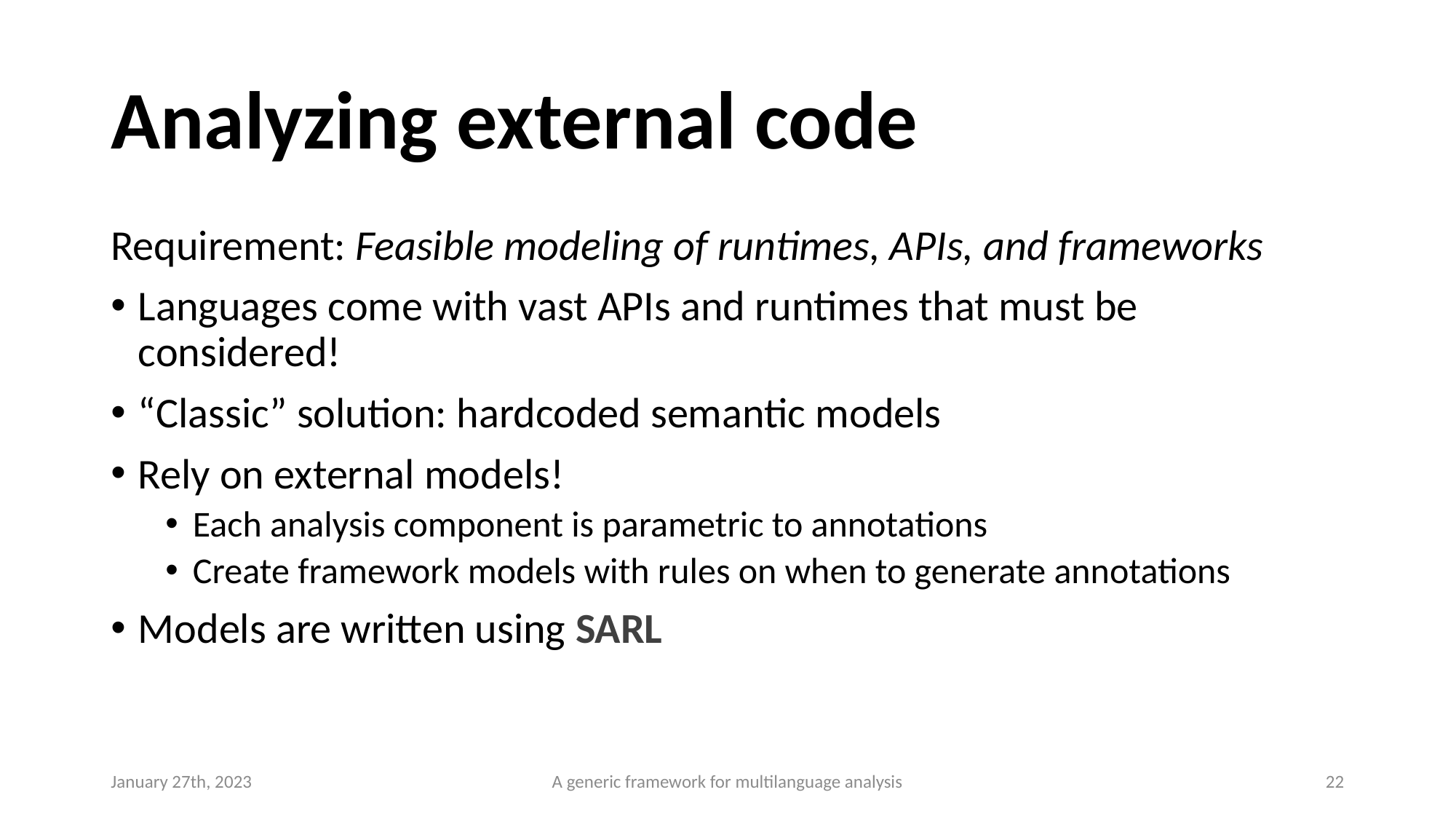

# Analyzing external code
Requirement: Feasible modeling of runtimes, APIs, and frameworks
Languages come with vast APIs and runtimes that must be considered!
“Classic” solution: hardcoded semantic models
Rely on external models!
Each analysis component is parametric to annotations
Create framework models with rules on when to generate annotations
Models are written using SARL

January 27th, 2023
A generic framework for multilanguage analysis
22